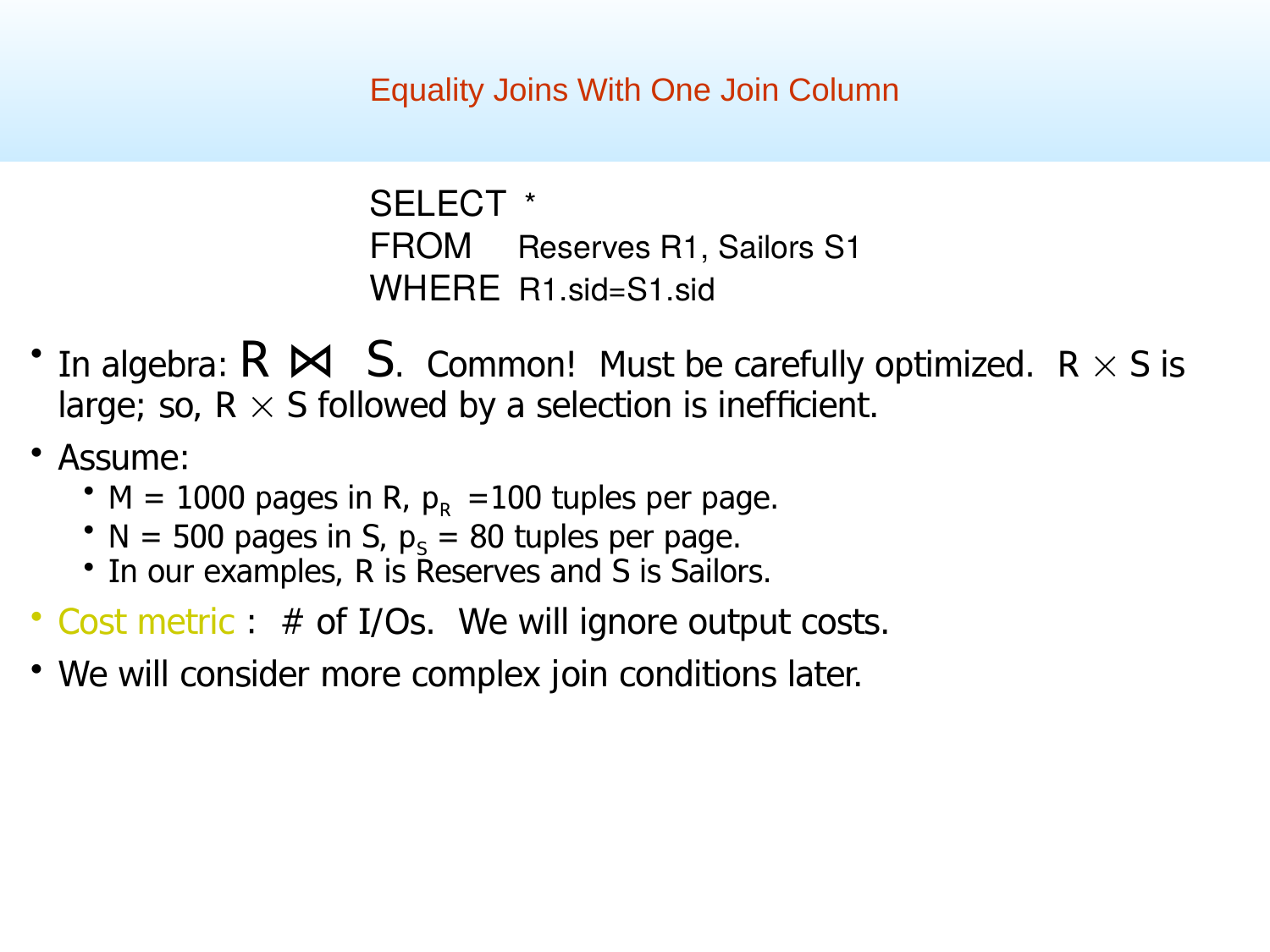

Equality Joins With One Join Column
SELECT  *
FROM     Reserves R1, Sailors S1
WHERE  R1.sid=S1.sid
In algebra: R ⋈  S.  Common!  Must be carefully optimized.  R × S is large; so, R × S followed by a selection is inefficient.
Assume:
M = 1000 pages in R, pR  =100 tuples per page.
N = 500 pages in S, pS = 80 tuples per page.
In our examples, R is Reserves and S is Sailors.
Cost metric :  # of I/Os.  We will ignore output costs.
We will consider more complex join conditions later.
16